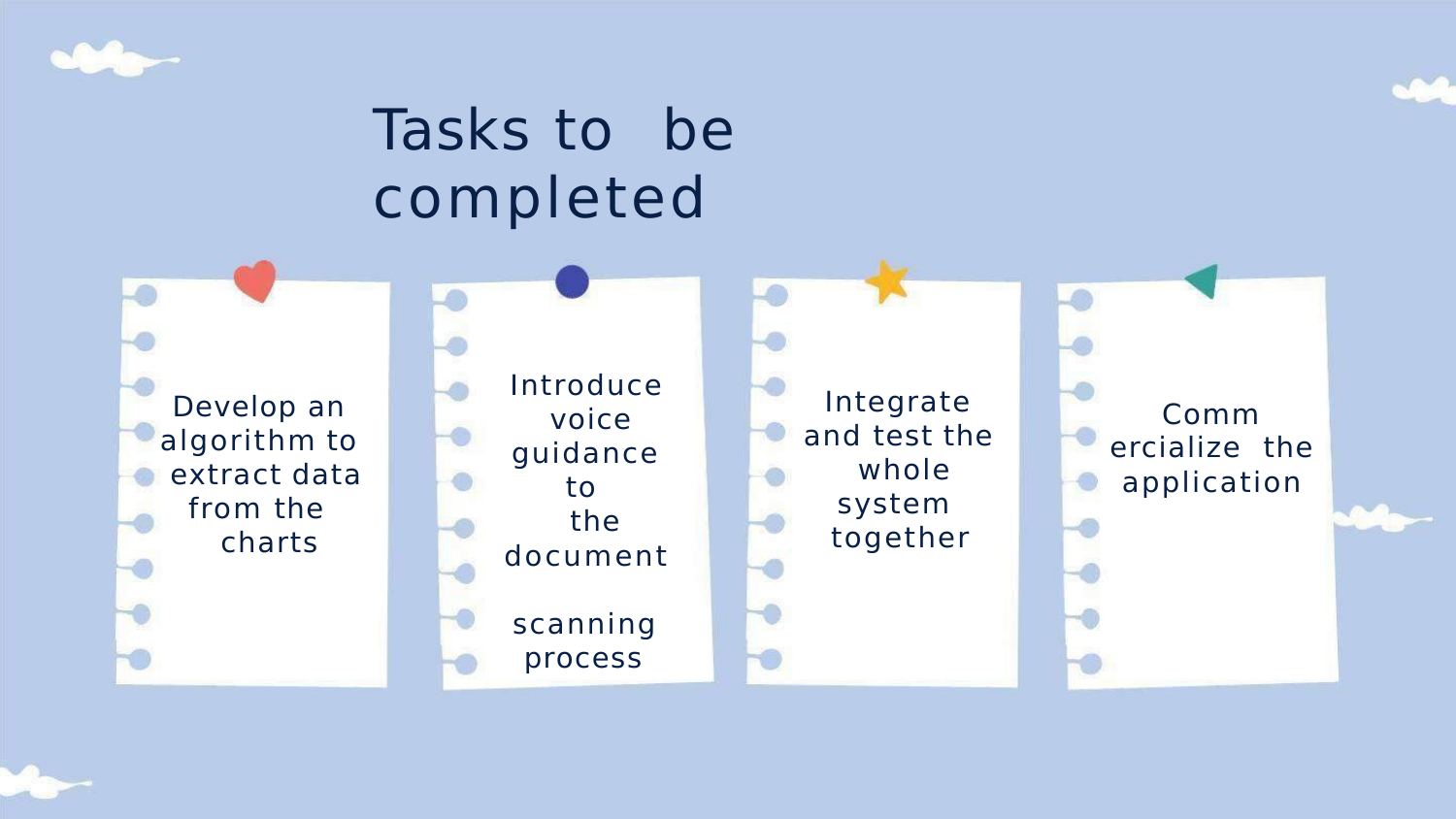

# Tasks to	be completed
Introduce  voice
guidance to
the
document  scanning  process
Integrate  and test the
whole  system  together
Develop an  algorithm to  extract data
from the  charts
Comm ercialize  the
application